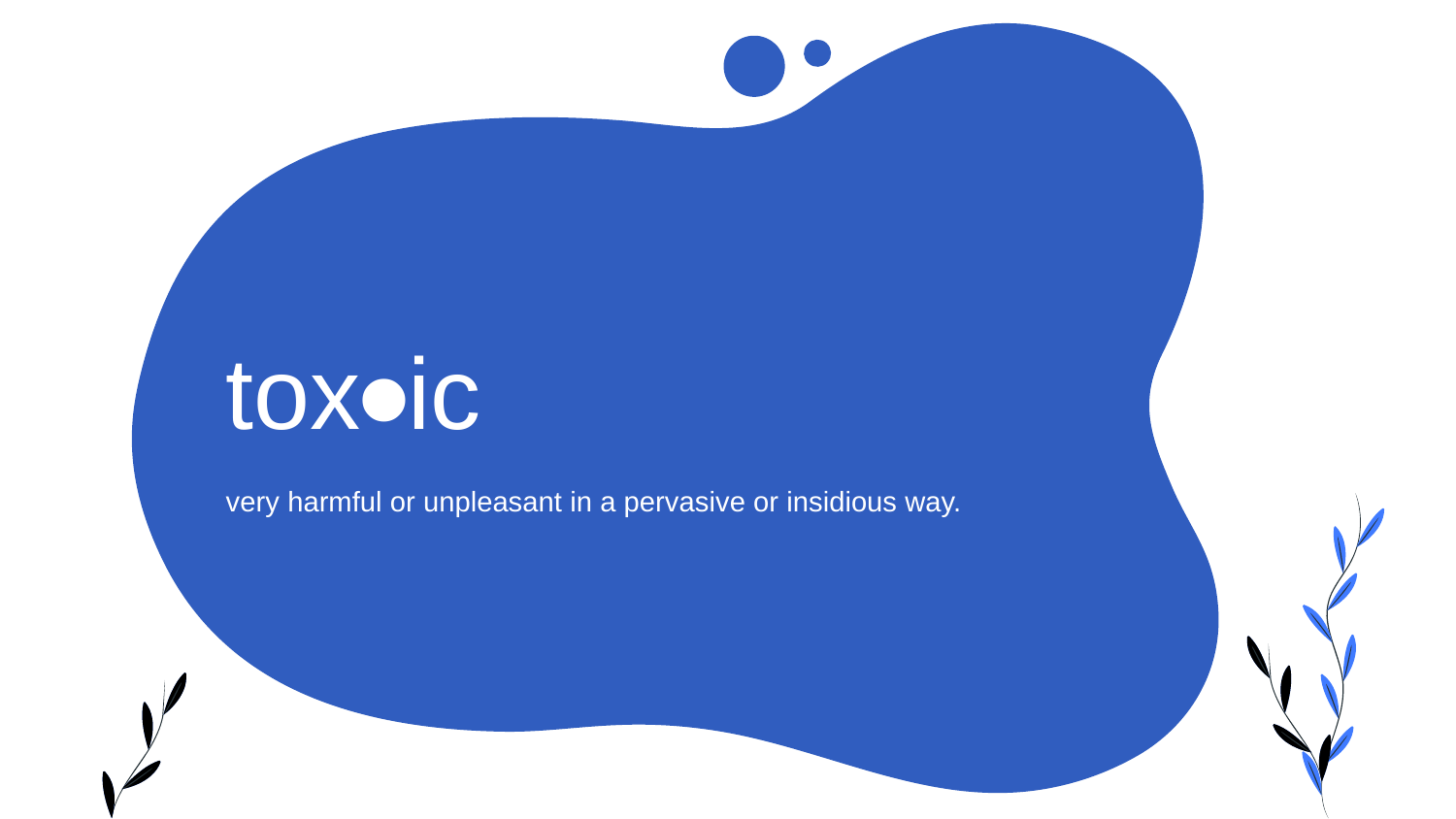

# tox⦁ic
very harmful or unpleasant in a pervasive or insidious way.